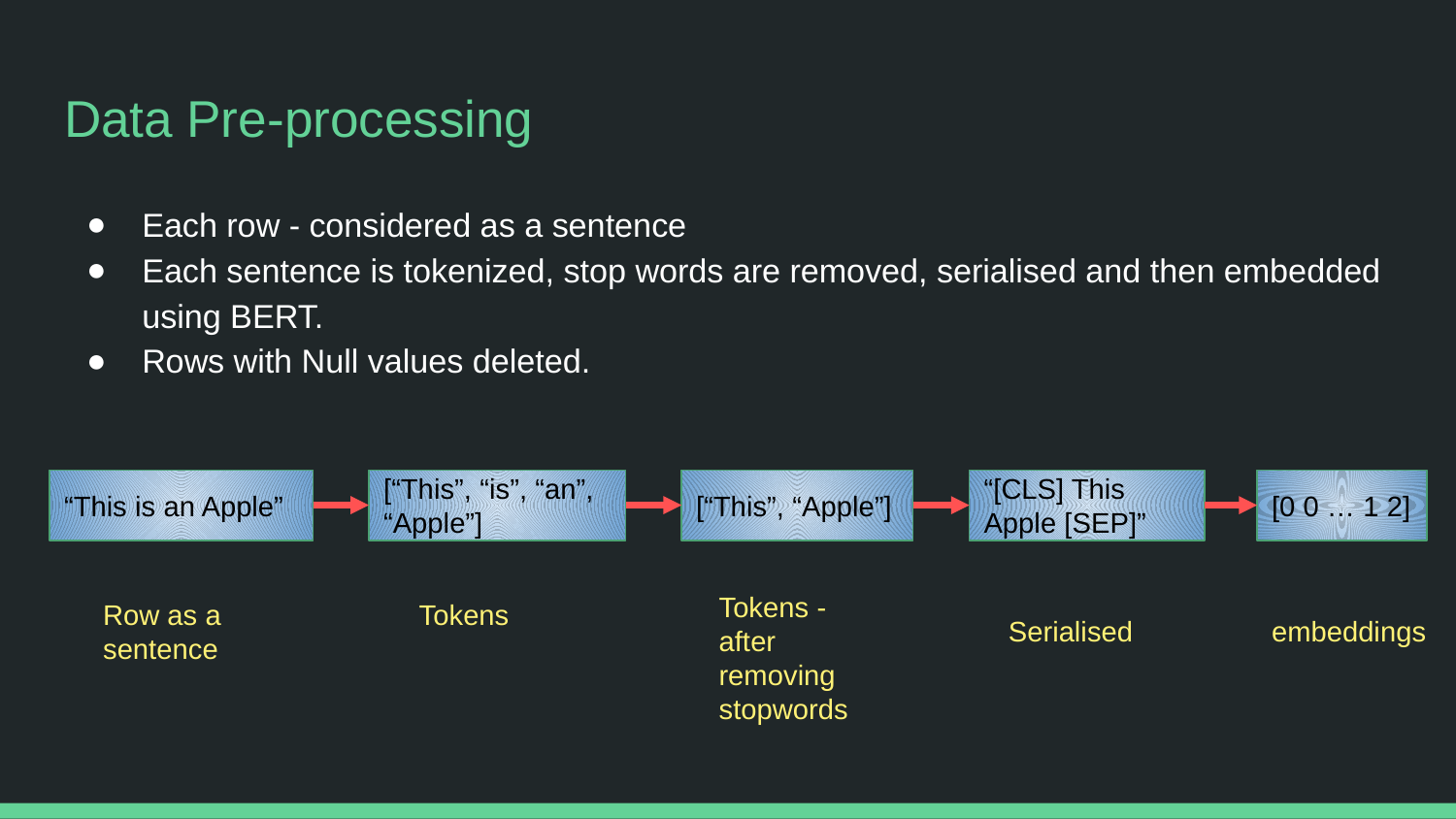

Data Pre-processing
Each row - considered as a sentence
Each sentence is tokenized, stop words are removed, serialised and then embedded using BERT.
Rows with Null values deleted.

“This is an Apple”
[“This”, “is”, “an”, “Apple”]
[“This”, “Apple”]
“[CLS] This Apple [SEP]”
[0 0 … 1 2]
Tokens - after removing stopwords
Row as a sentence
Tokens
Serialised
embeddings